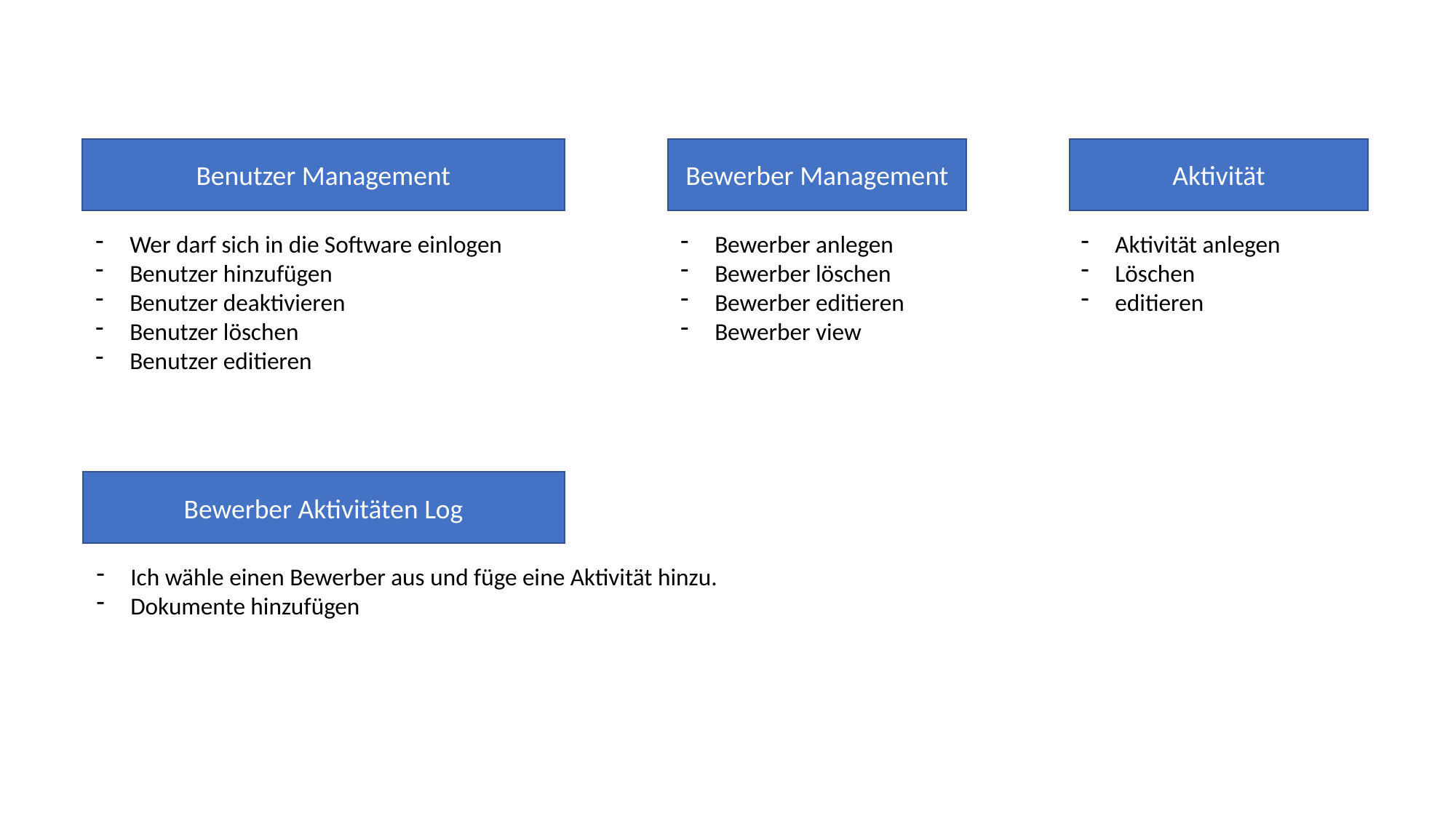

Benutzer Management
Bewerber Management
Aktivität
Wer darf sich in die Software einlogen
Benutzer hinzufügen
Benutzer deaktivieren
Benutzer löschen
Benutzer editieren
Bewerber anlegen
Bewerber löschen
Bewerber editieren
Bewerber view

Aktivität anlegen
Löschen
editieren

Bewerber Aktivitäten Log
Ich wähle einen Bewerber aus und füge eine Aktivität hinzu.
Dokumente hinzufügen